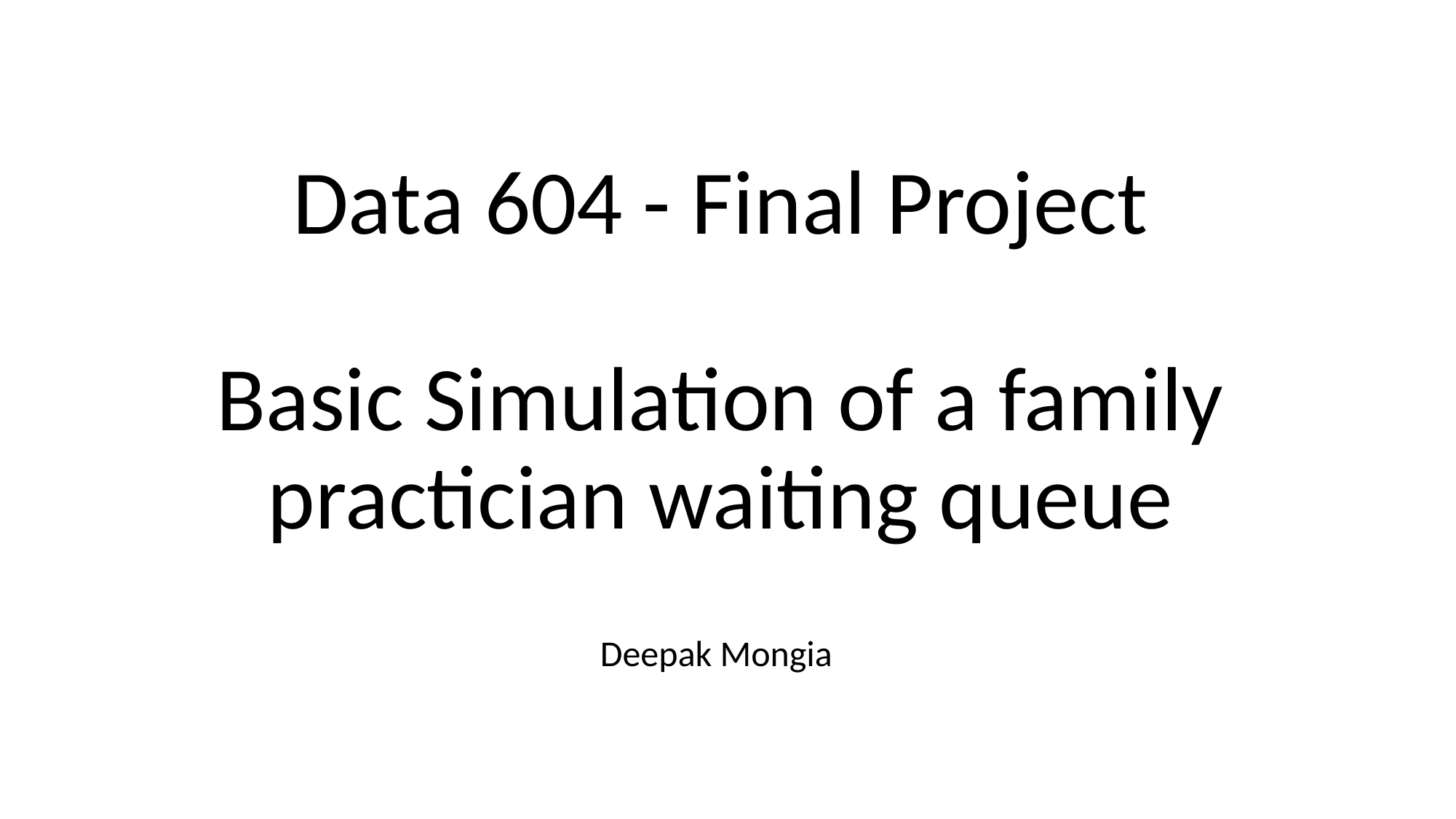

# Data 604 - Final Project Basic Simulation of a family practician waiting queue
Deepak Mongia